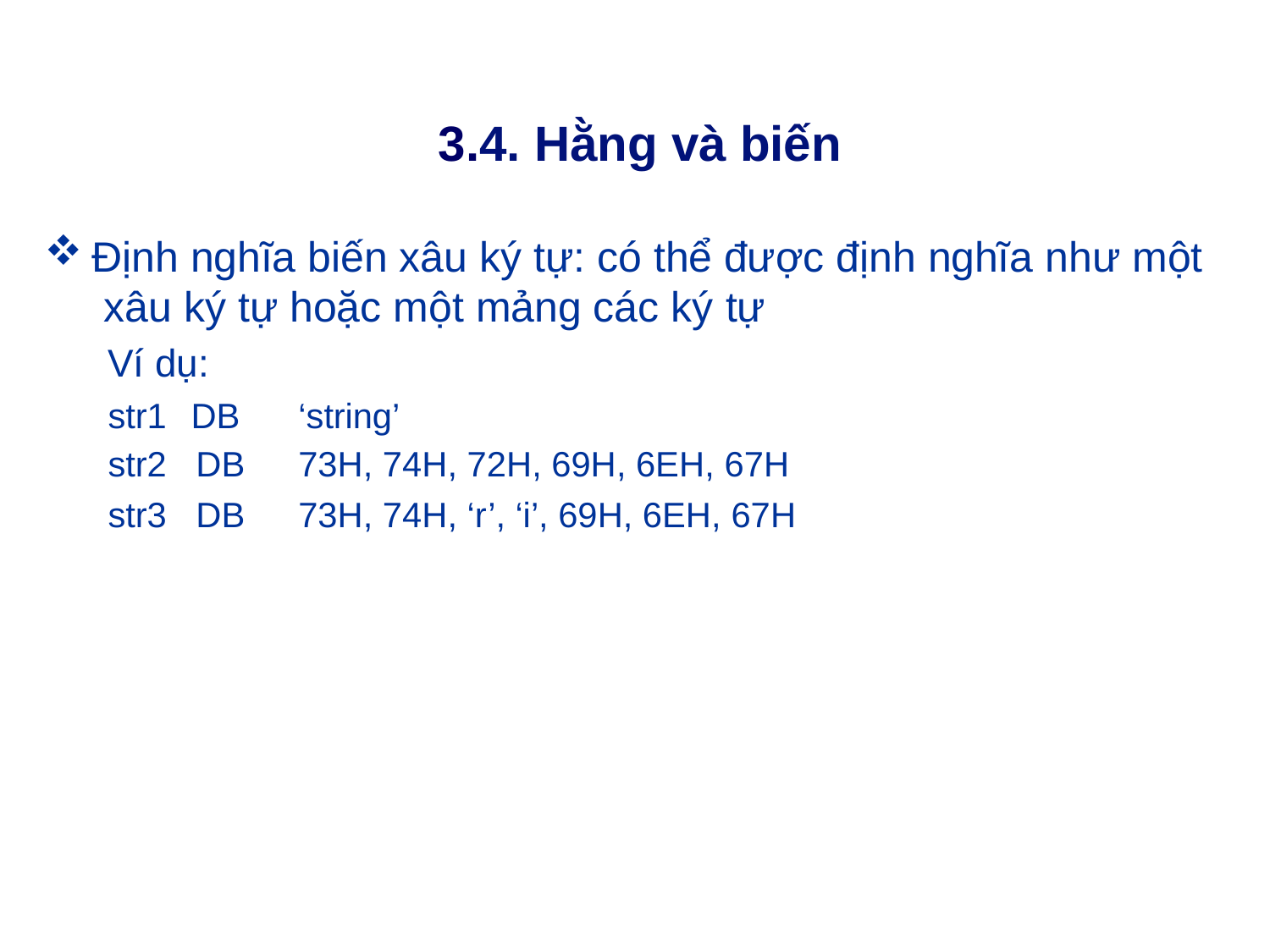

# 3.4. Hằng và biến
Định nghĩa biến xâu ký tự: có thể được định nghĩa như một  xâu ký tự hoặc một mảng các ký tự
Ví dụ:
| str1 | DB | ‘string’ |
| --- | --- | --- |
| str2 | DB | 73H, 74H, 72H, 69H, 6EH, 67H |
| str3 | DB | 73H, 74H, ‘r’, ‘i’, 69H, 6EH, 67H |